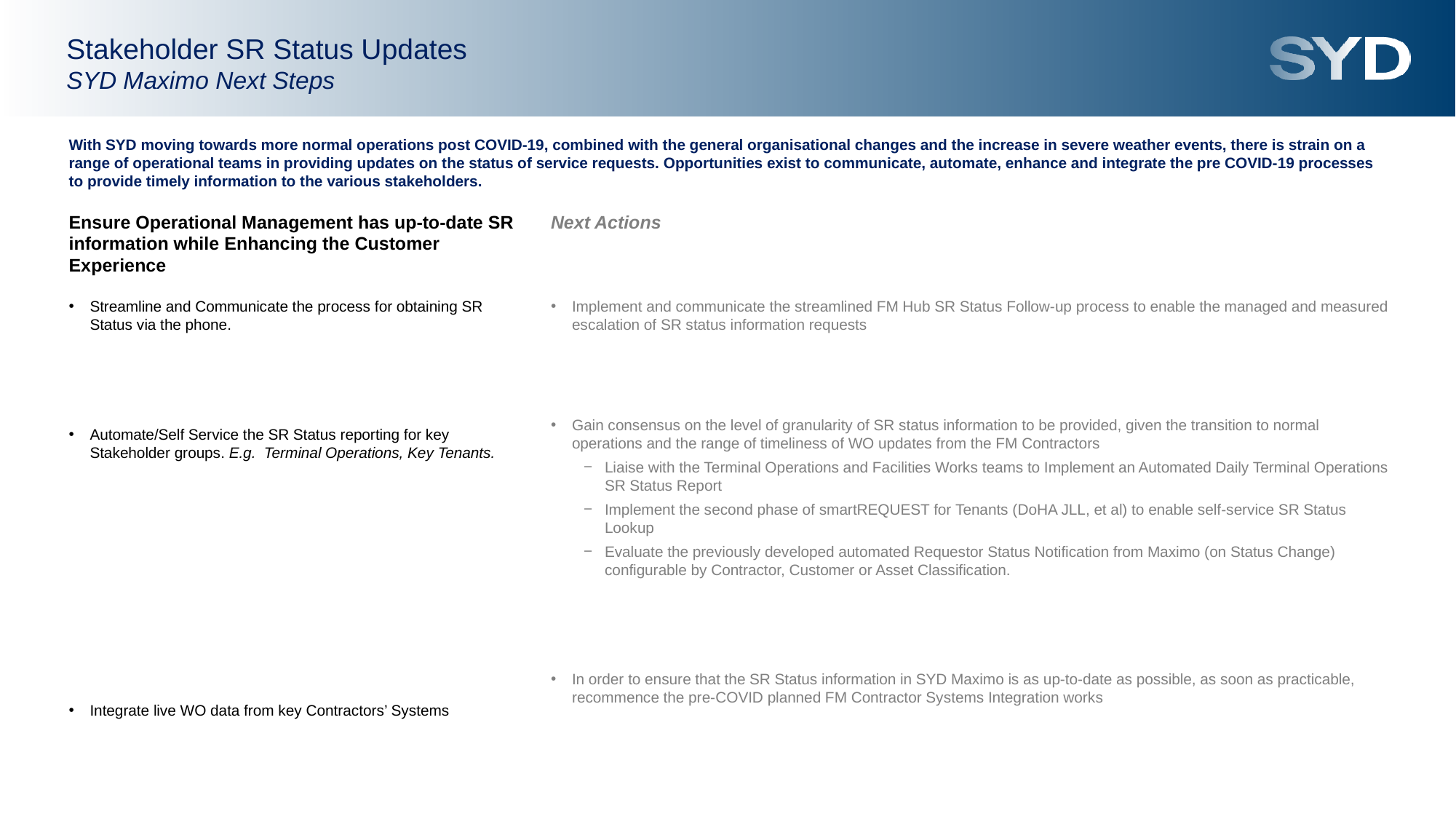

Stakeholder SR Status Updates
SYD Maximo Next Steps
With SYD moving towards more normal operations post COVID-19, combined with the general organisational changes and the increase in severe weather events, there is strain on a range of operational teams in providing updates on the status of service requests. Opportunities exist to communicate, automate, enhance and integrate the pre COVID-19 processes to provide timely information to the various stakeholders.
Next Actions
Implement and communicate the streamlined FM Hub SR Status Follow-up process to enable the managed and measured escalation of SR status information requests

Gain consensus on the level of granularity of SR status information to be provided, given the transition to normal operations and the range of timeliness of WO updates from the FM Contractors
Liaise with the Terminal Operations and Facilities Works teams to Implement an Automated Daily Terminal Operations SR Status Report
Implement the second phase of smartREQUEST for Tenants (DoHA JLL, et al) to enable self-service SR Status Lookup
Evaluate the previously developed automated Requestor Status Notification from Maximo (on Status Change) configurable by Contractor, Customer or Asset Classification.

In order to ensure that the SR Status information in SYD Maximo is as up-to-date as possible, as soon as practicable, recommence the pre-COVID planned FM Contractor Systems Integration works

Ensure Operational Management has up-to-date SR information while Enhancing the Customer Experience
Streamline and Communicate the process for obtaining SR Status via the phone.

Automate/Self Service the SR Status reporting for key Stakeholder groups. E.g.  Terminal Operations, Key Tenants.

Integrate live WO data from key Contractors’ Systems